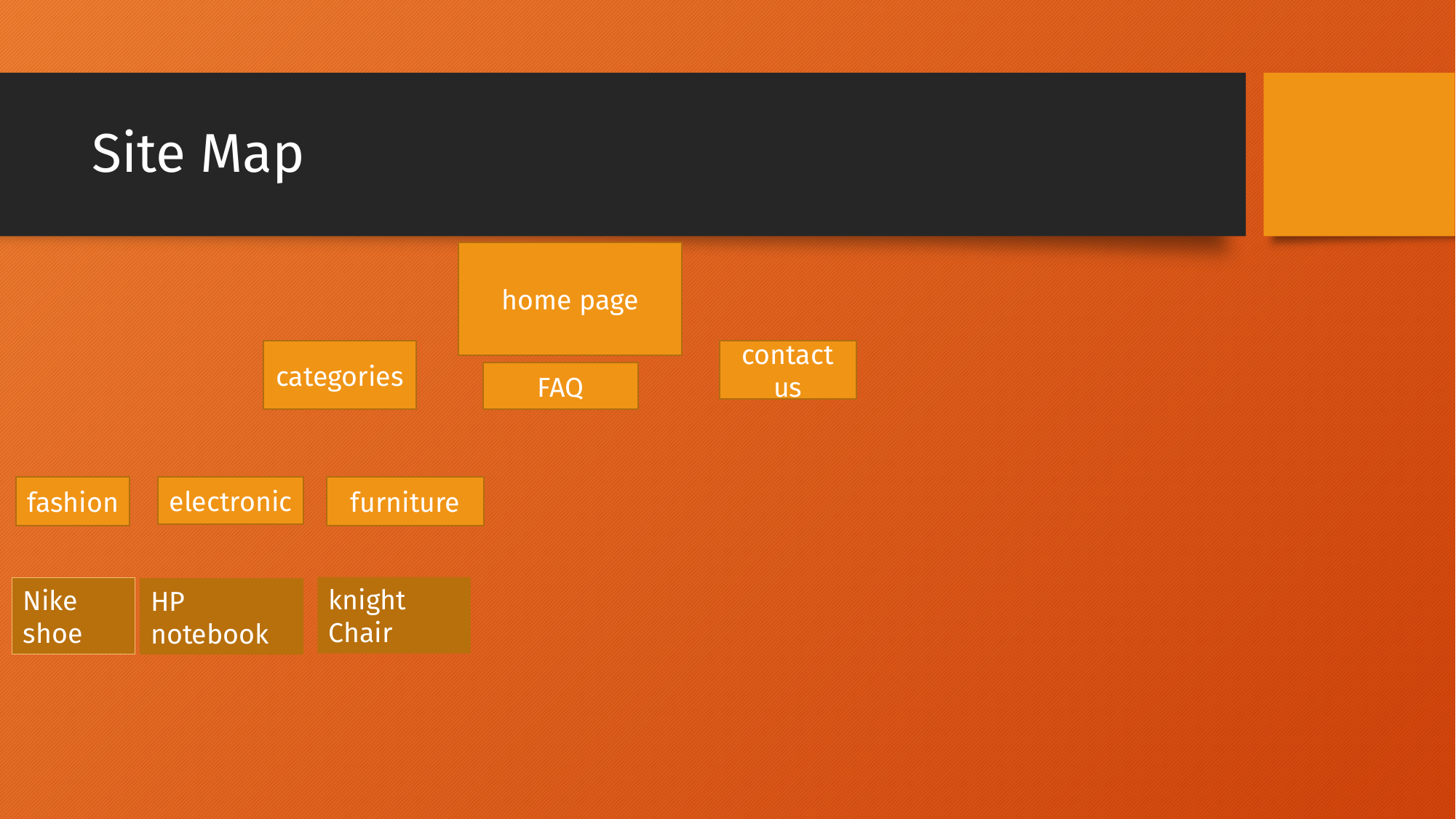

# Site Map
home page
contact us
categories
FAQ
fashion
electronic
furniture
knight
Chair
Nike shoe
HP notebook